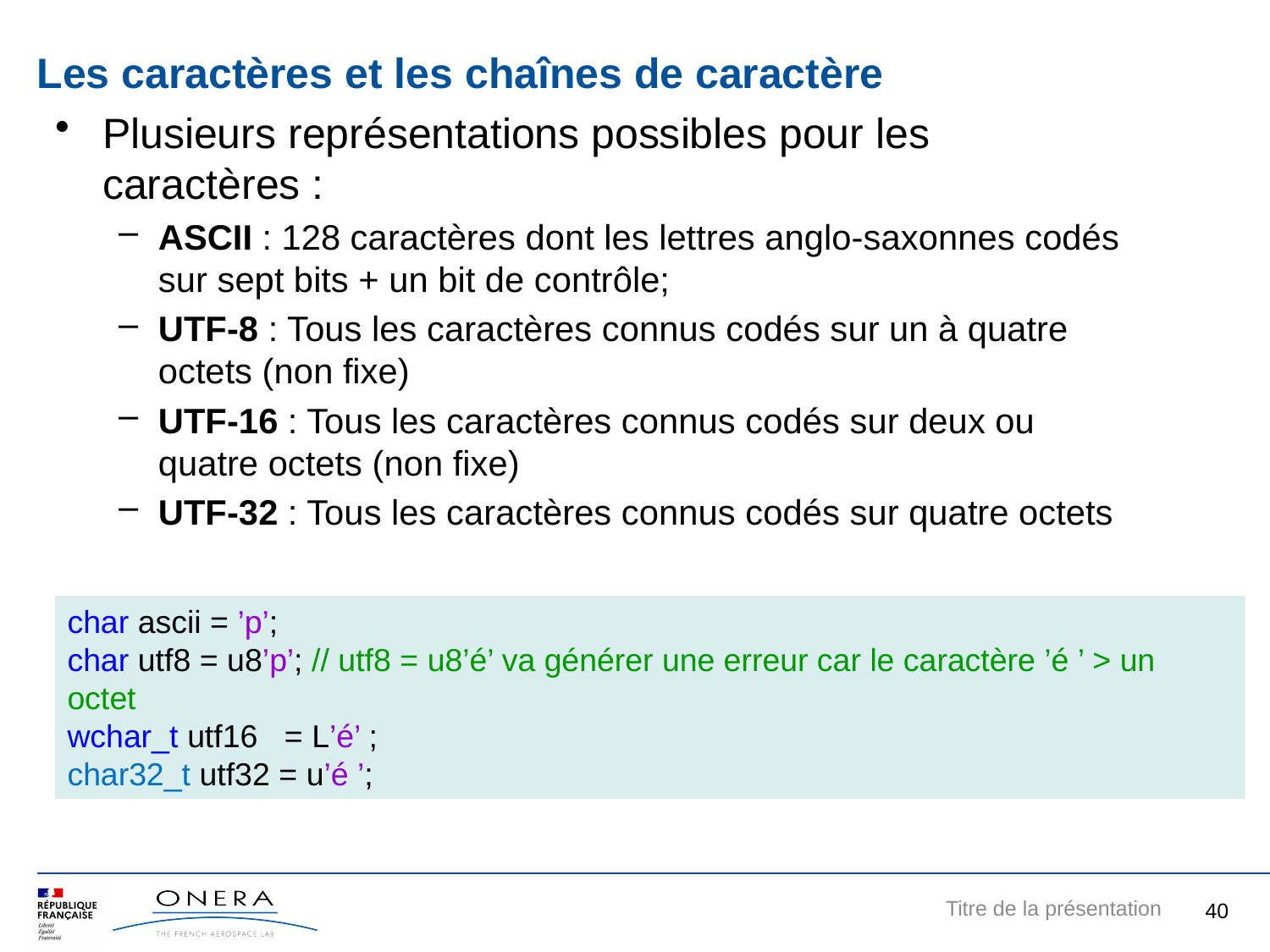

# Les caractères et les chaînes de caractère
Plusieurs représentations possibles pour les caractères :
ASCII : 128 caractères dont les lettres anglo-saxonnes codés sur sept bits + un bit de contrôle;
UTF-8 : Tous les caractères connus codés sur un à quatre octets (non fixe)
UTF-16 : Tous les caractères connus codés sur deux ou quatre octets (non fixe)
UTF-32 : Tous les caractères connus codés sur quatre octets
char ascii = ’p’;
char utf8 = u8’p’; // utf8 = u8’é’ va générer une erreur car le caractère ’é ’ > un octet
wchar_t utf16   = L’é’ ;
char32_t utf32 = u’é ’;
40
Titre de la présentation